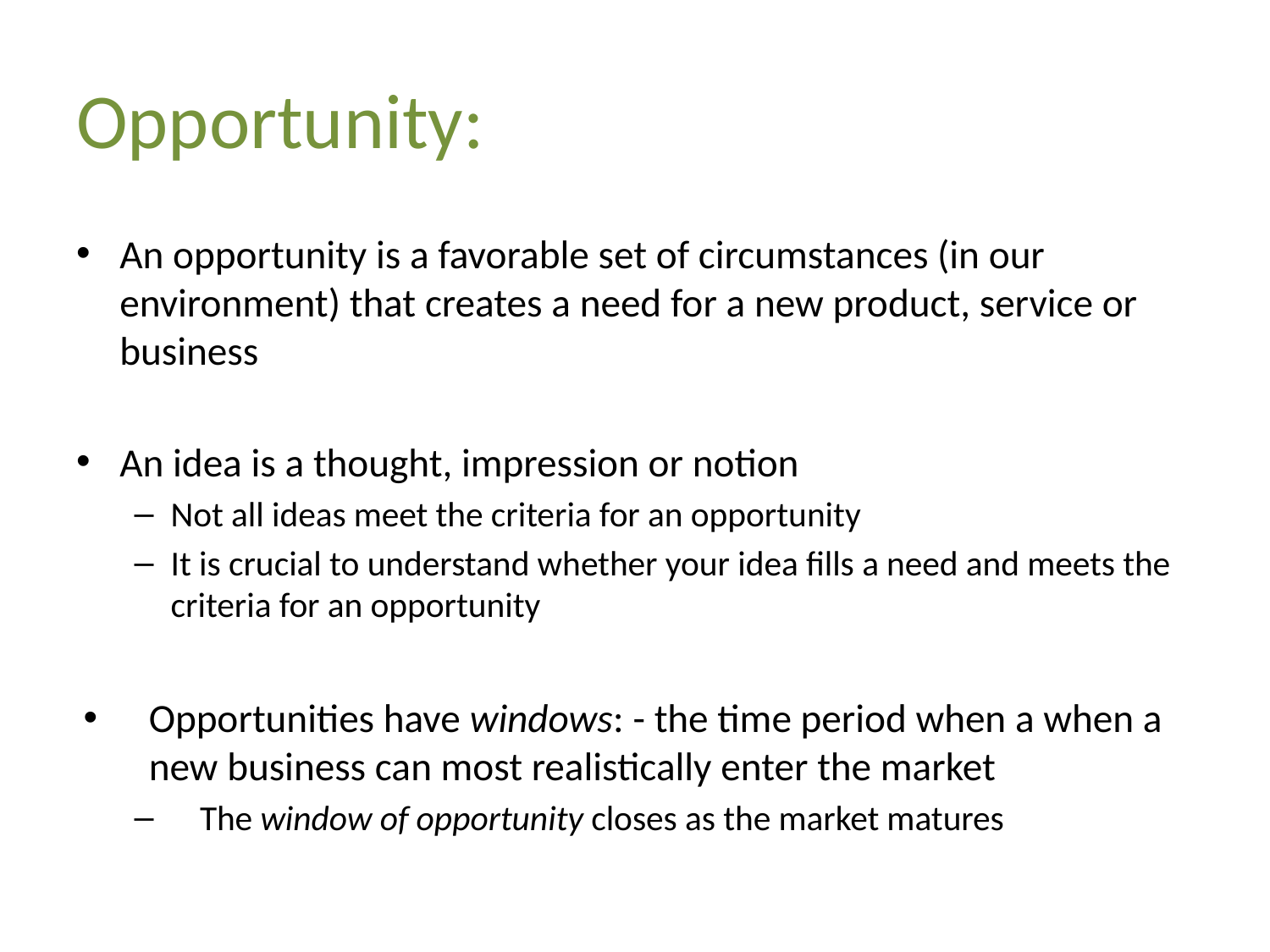

# Opportunity:
An opportunity is a favorable set of circumstances (in our environment) that creates a need for a new product, service or business

An idea is a thought, impression or notion
Not all ideas meet the criteria for an opportunity
It is crucial to understand whether your idea fills a need and meets the criteria for an opportunity

Opportunities have windows: - the time period when a when a new business can most realistically enter the market
The window of opportunity closes as the market matures